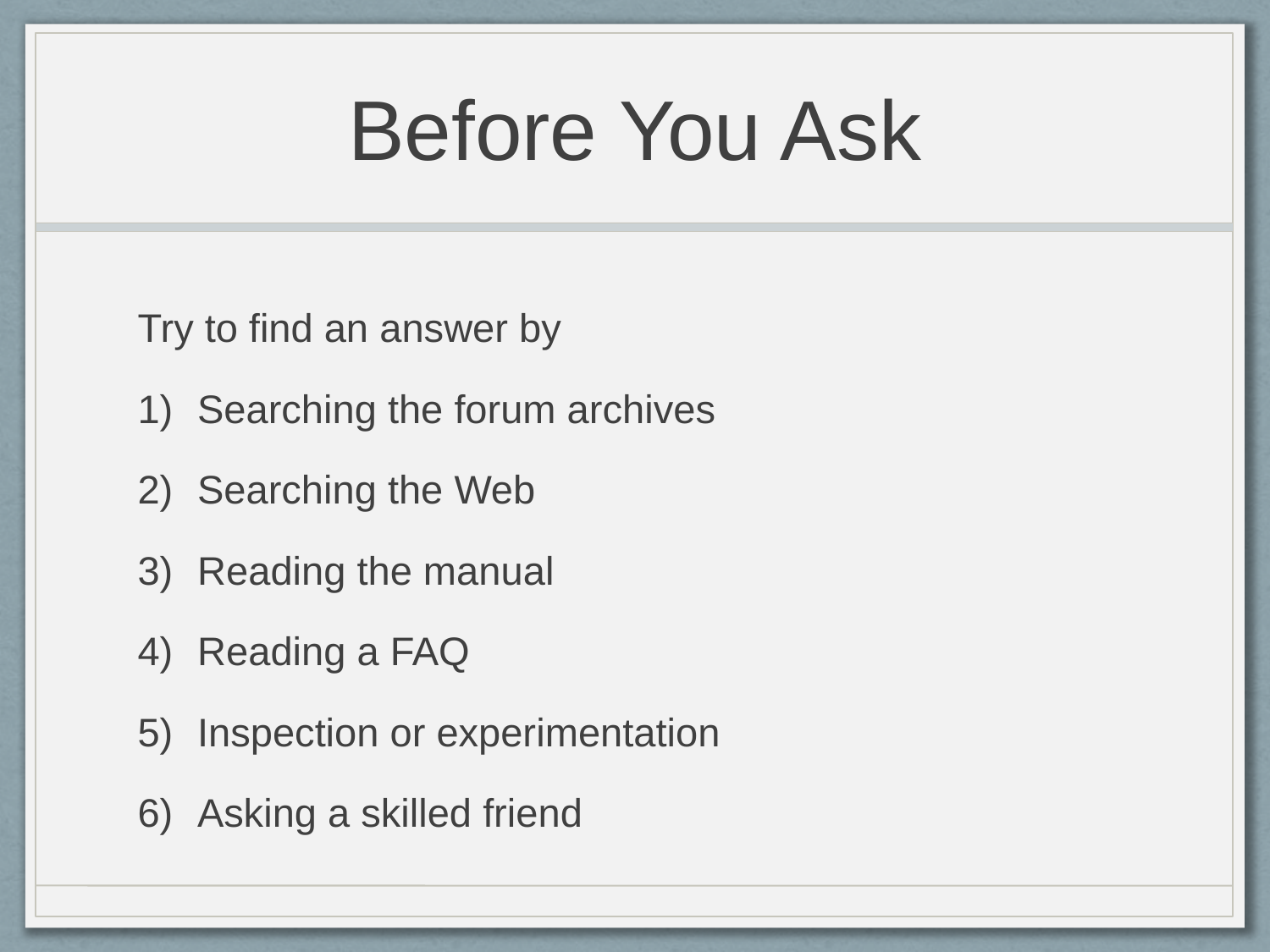

# Before You Ask
Try to find an answer by
Searching the forum archives
Searching the Web
Reading the manual
Reading a FAQ
Inspection or experimentation
Asking a skilled friend